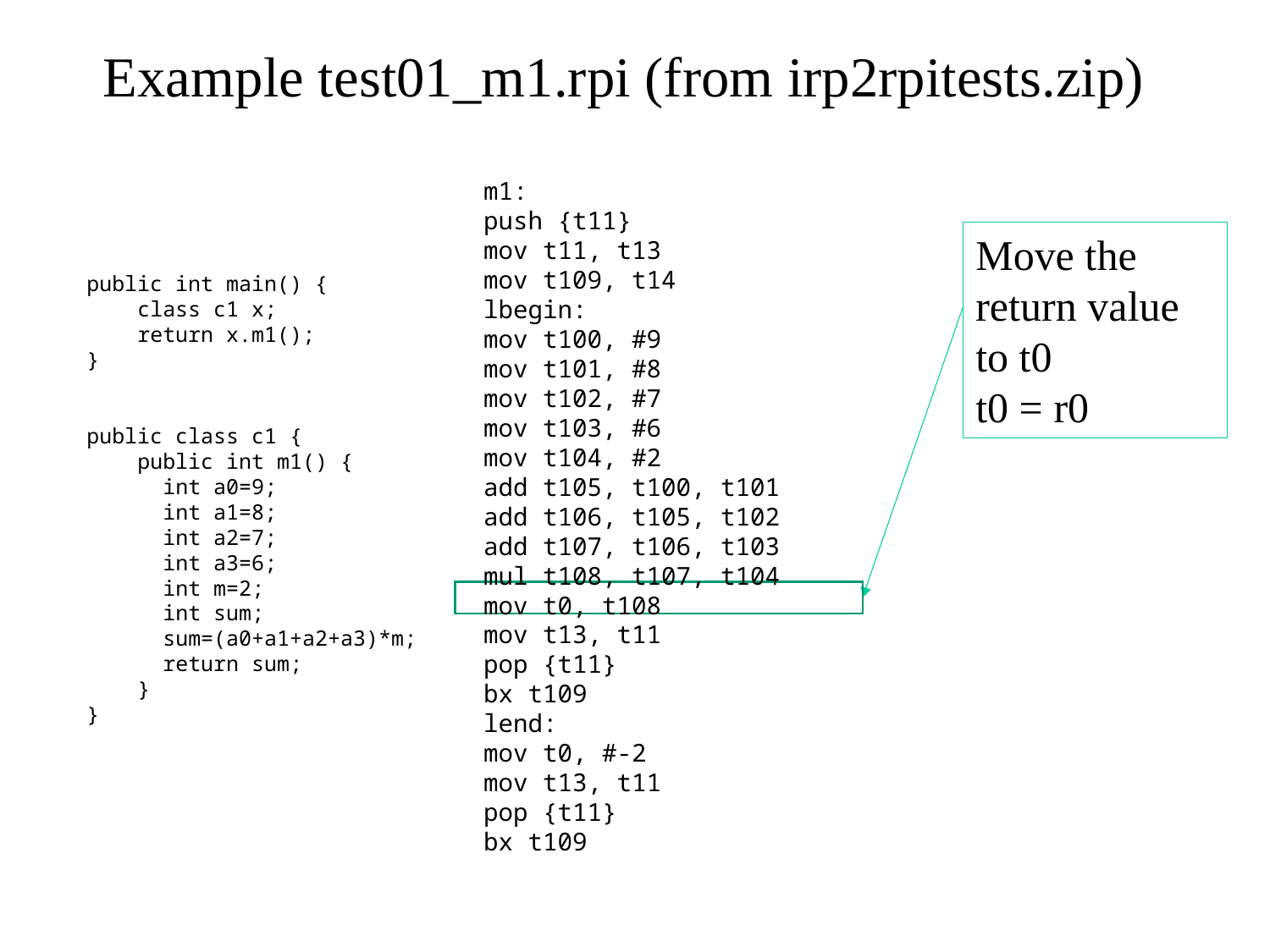

# Example test01_m1.rpi (from irp2rpitests.zip)
m1:
push {t11}
mov t11, t13
mov t109, t14
lbegin:
mov t100, #9
mov t101, #8
mov t102, #7
mov t103, #6
mov t104, #2
add t105, t100, t101
add t106, t105, t102
add t107, t106, t103
mul t108, t107, t104
mov t0, t108
mov t13, t11
pop {t11}
bx t109
lend:
mov t0, #-2
mov t13, t11
pop {t11}
bx t109
Move the return value to t0
t0 = r0
public int main() {
    class c1 x;
    return x.m1();
}

public class c1 {
    public int m1() {
      int a0=9;
      int a1=8;
      int a2=7;
      int a3=6;
      int m=2;
      int sum;
      sum=(a0+a1+a2+a3)*m;
      return sum;
    }
}